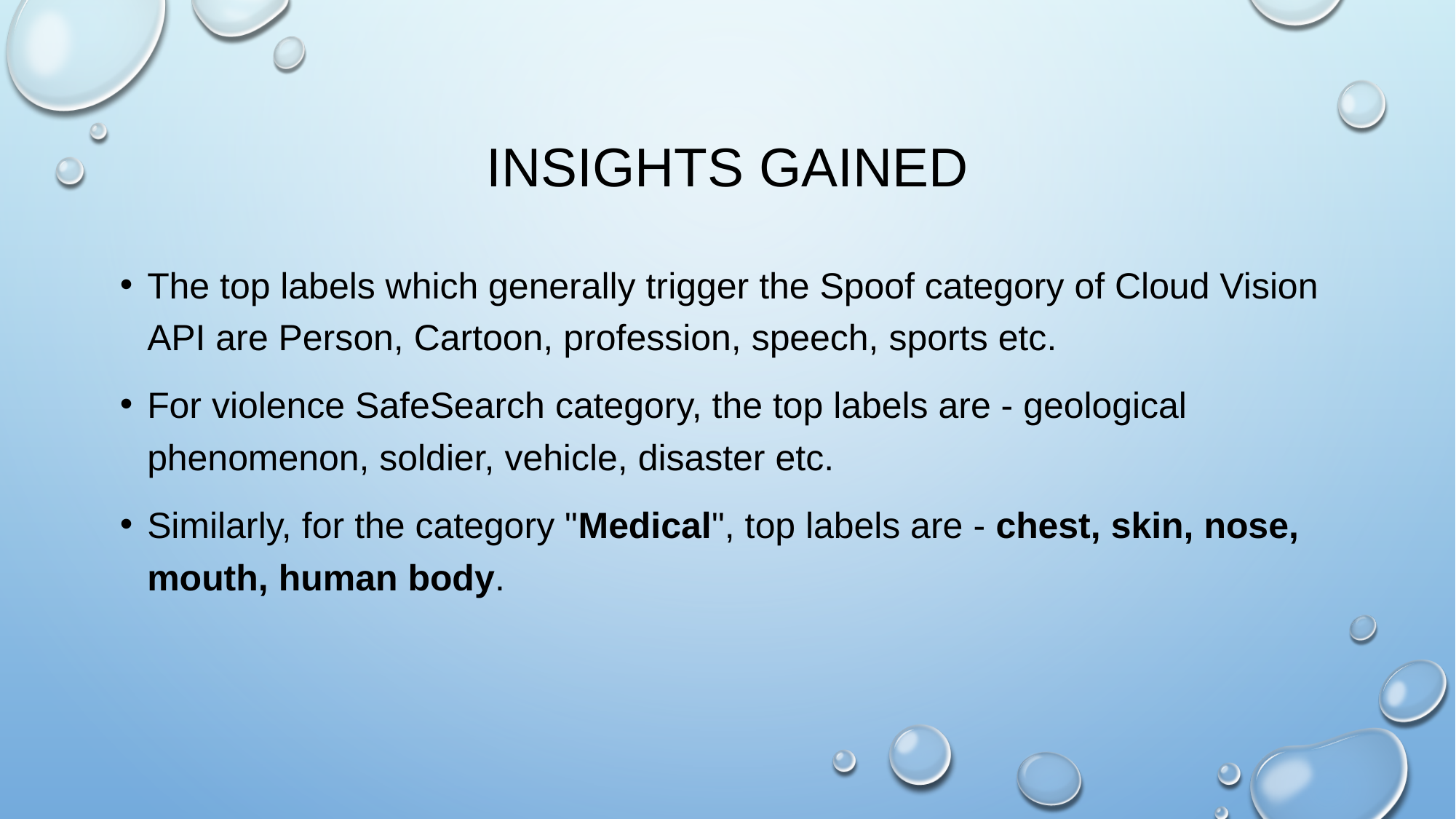

# InsightS Gained
The top labels which generally trigger the Spoof category of Cloud Vision API are Person, Cartoon, profession, speech, sports etc.
For violence SafeSearch category, the top labels are - geological phenomenon, soldier, vehicle, disaster etc.
Similarly, for the category "Medical", top labels are - chest, skin, nose, mouth, human body.